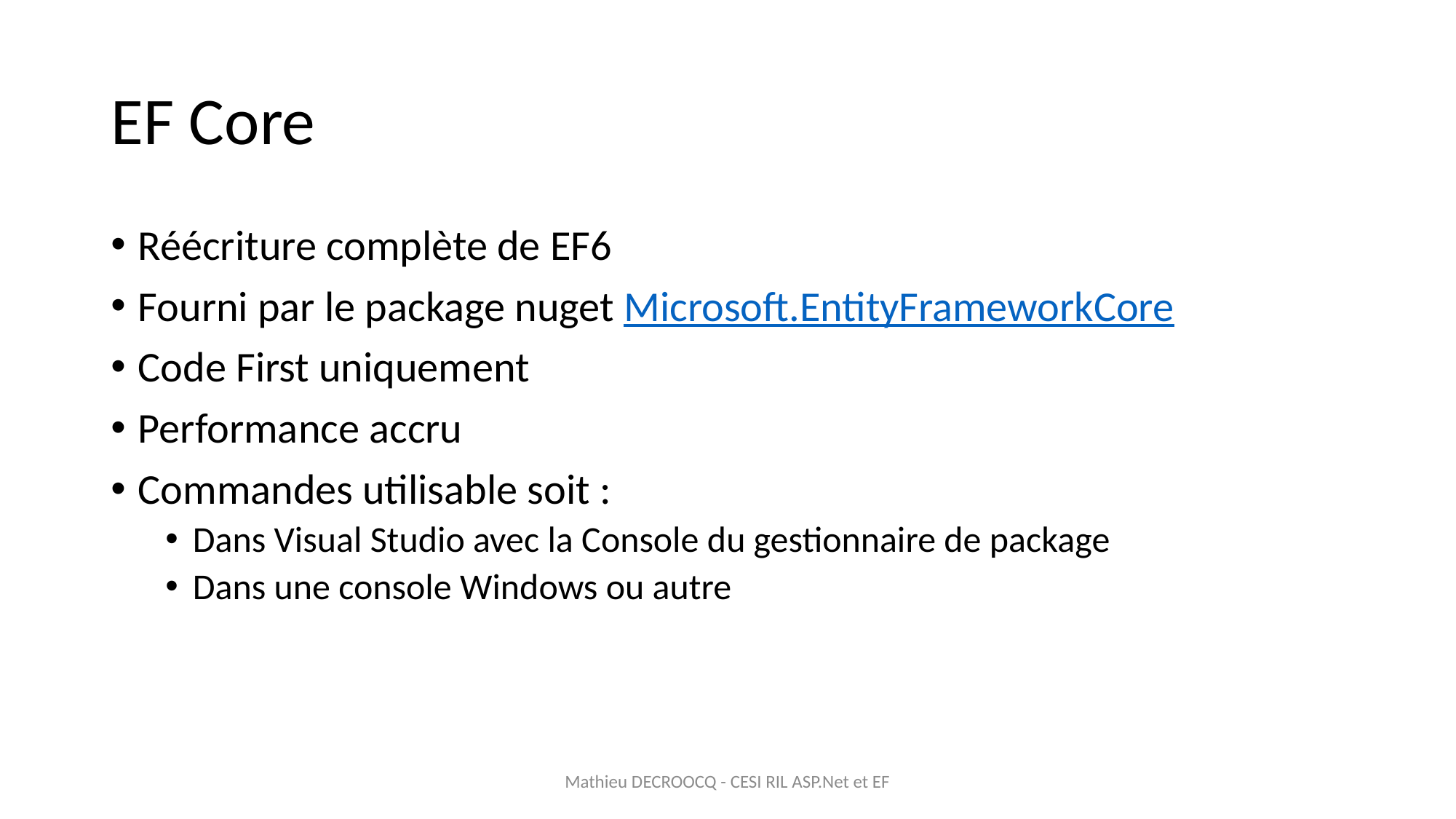

# EF Core
Réécriture complète de EF6
Fourni par le package nuget Microsoft.EntityFrameworkCore
Code First uniquement
Performance accru
Commandes utilisable soit :
Dans Visual Studio avec la Console du gestionnaire de package
Dans une console Windows ou autre
Mathieu DECROOCQ - CESI RIL ASP.Net et EF